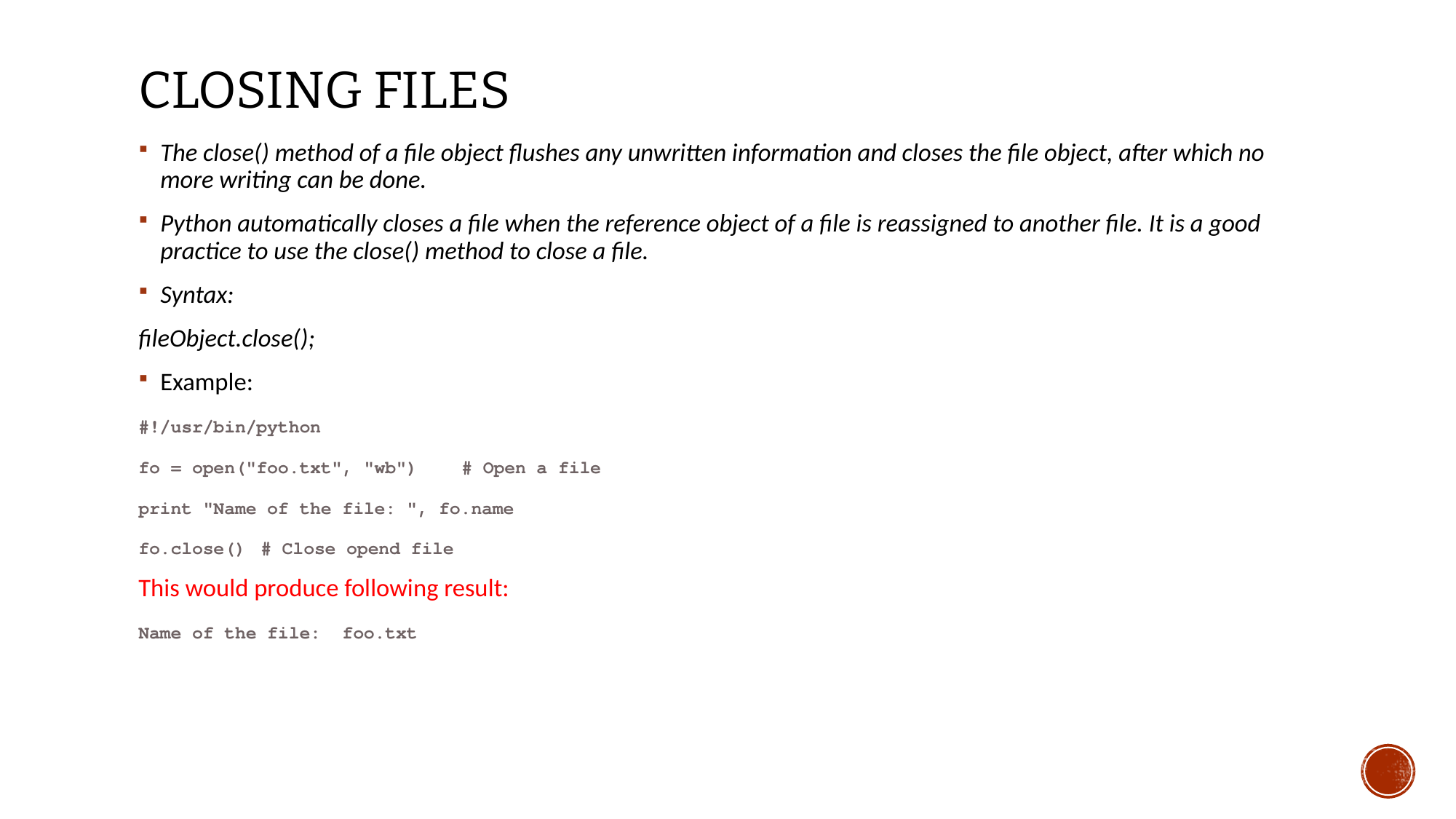

# Closing files
The close() method of a file object flushes any unwritten information and closes the file object, after which no more writing can be done.
Python automatically closes a file when the reference object of a file is reassigned to another file. It is a good practice to use the close() method to close a file.
Syntax:
fileObject.close();
Example:
#!/usr/bin/python
fo = open("foo.txt", "wb") 	# Open a file
print "Name of the file: ", fo.name
fo.close()	# Close opend file
This would produce following result:
Name of the file:  foo.txt